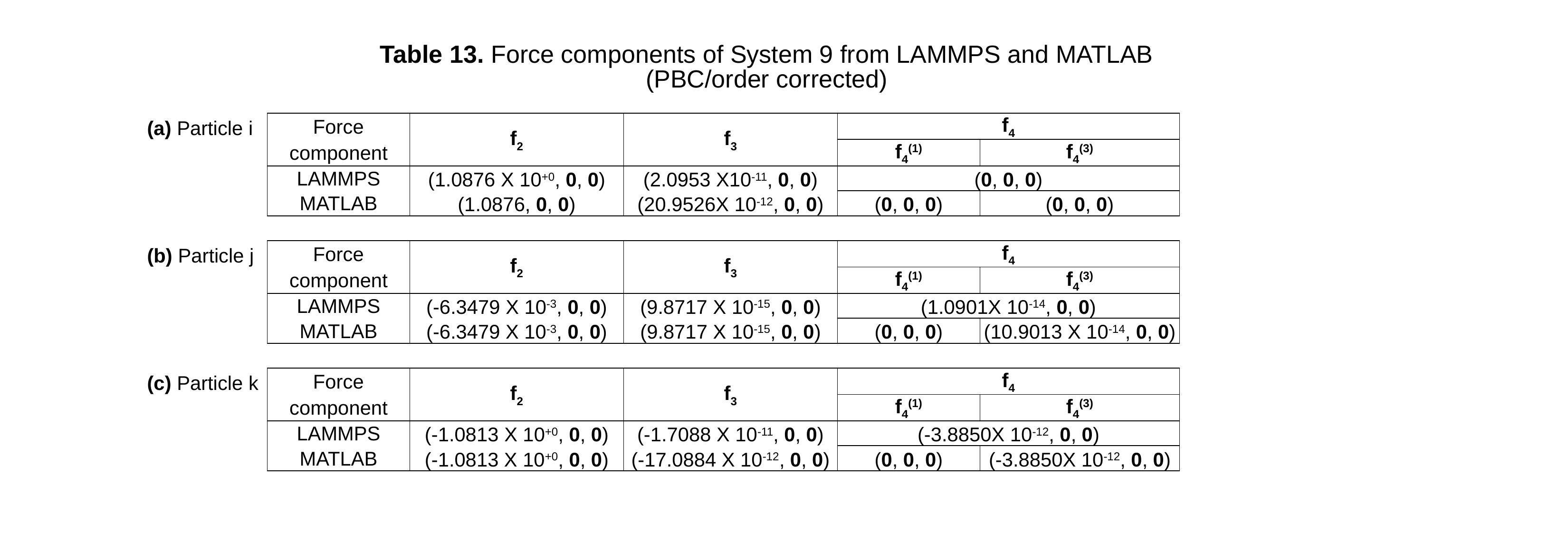

Table 13. Force components of System 9 from LAMMPS and MATLAB
(PBC/order corrected)
| (a) Particle i | Force | f2 | f3 | f4 |  |
| --- | --- | --- | --- | --- | --- |
|  | component |  |  | f4(1) | f4(3) |
|  | LAMMPS | (1.0876 X 10+0, 0, 0) | (2.0953 X10-11, 0, 0) | (0, 0, 0) |  |
|  | MATLAB | (1.0876, 0, 0) | (20.9526X 10-12, 0, 0) | (0, 0, 0) | (0, 0, 0) |
|  |  |  |  |  |  |
| (b) Particle j | Force | f2 | f3 | f4 |  |
|  | component |  |  | f4(1) | f4(3) |
|  | LAMMPS | (-6.3479 X 10-3, 0, 0) | (9.8717 X 10-15, 0, 0) | (1.0901X 10-14, 0, 0) |  |
|  | MATLAB | (-6.3479 X 10-3, 0, 0) | (9.8717 X 10-15, 0, 0) | (0, 0, 0) | (10.9013 X 10-14, 0, 0) |
|  |  |  |  |  |  |
| (c) Particle k | Force | f2 | f3 | f4 |  |
|  | component |  |  | f4(1) | f4(3) |
|  | LAMMPS | (-1.0813 X 10+0, 0, 0) | (-1.7088 X 10-11, 0, 0) | (-3.8850X 10-12, 0, 0) |  |
|  | MATLAB | (-1.0813 X 10+0, 0, 0) | (-17.0884 X 10-12, 0, 0) | (0, 0, 0) | (-3.8850X 10-12, 0, 0) |